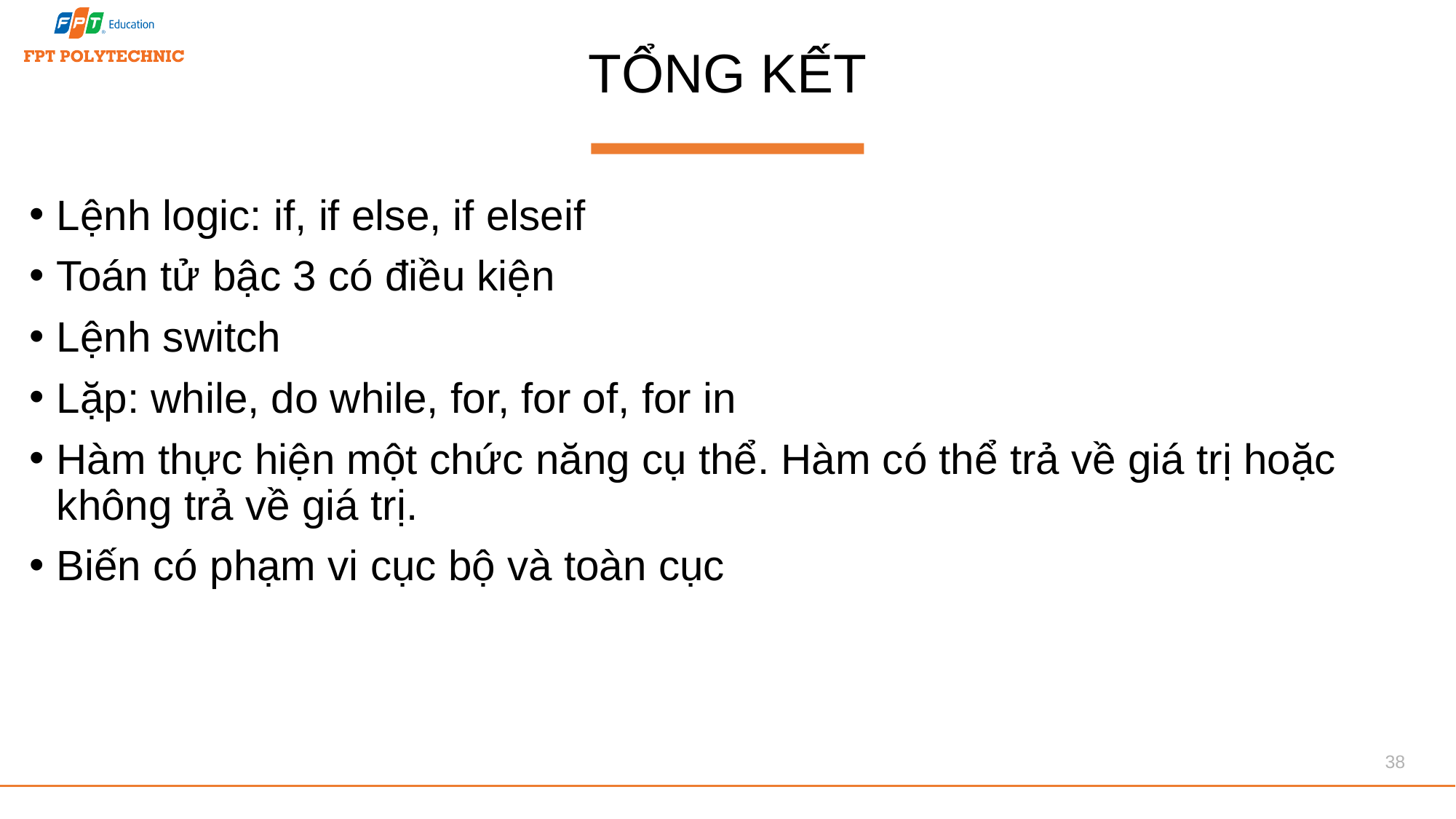

# TỔNG KẾT
Lệnh logic: if, if else, if elseif
Toán tử bậc 3 có điều kiện
Lệnh switch
Lặp: while, do while, for, for of, for in
Hàm thực hiện một chức năng cụ thể. Hàm có thể trả về giá trị hoặc không trả về giá trị.
Biến có phạm vi cục bộ và toàn cục

38